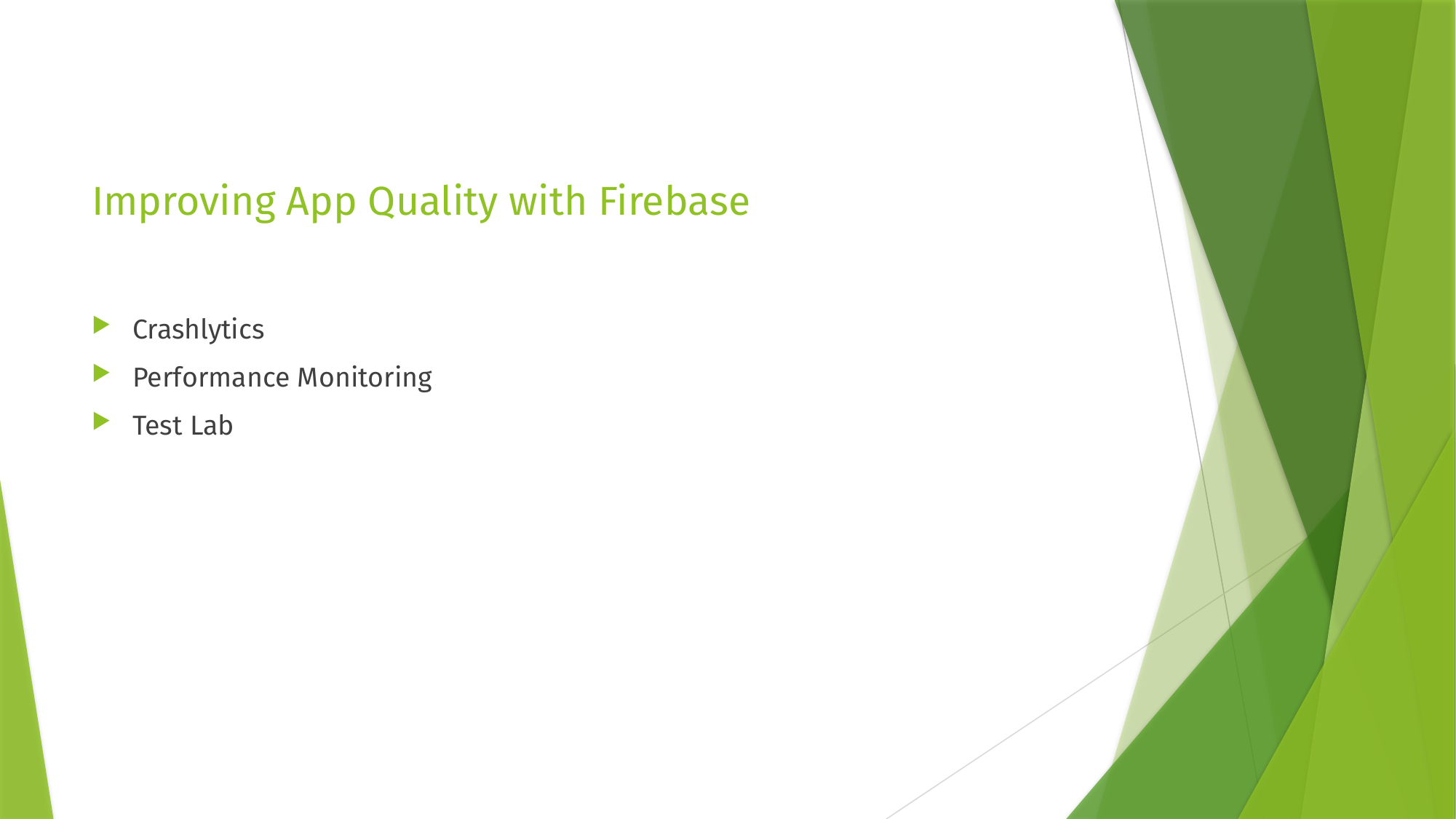

# Improving App Quality with Firebase

Crashlytics
Performance Monitoring
Test Lab